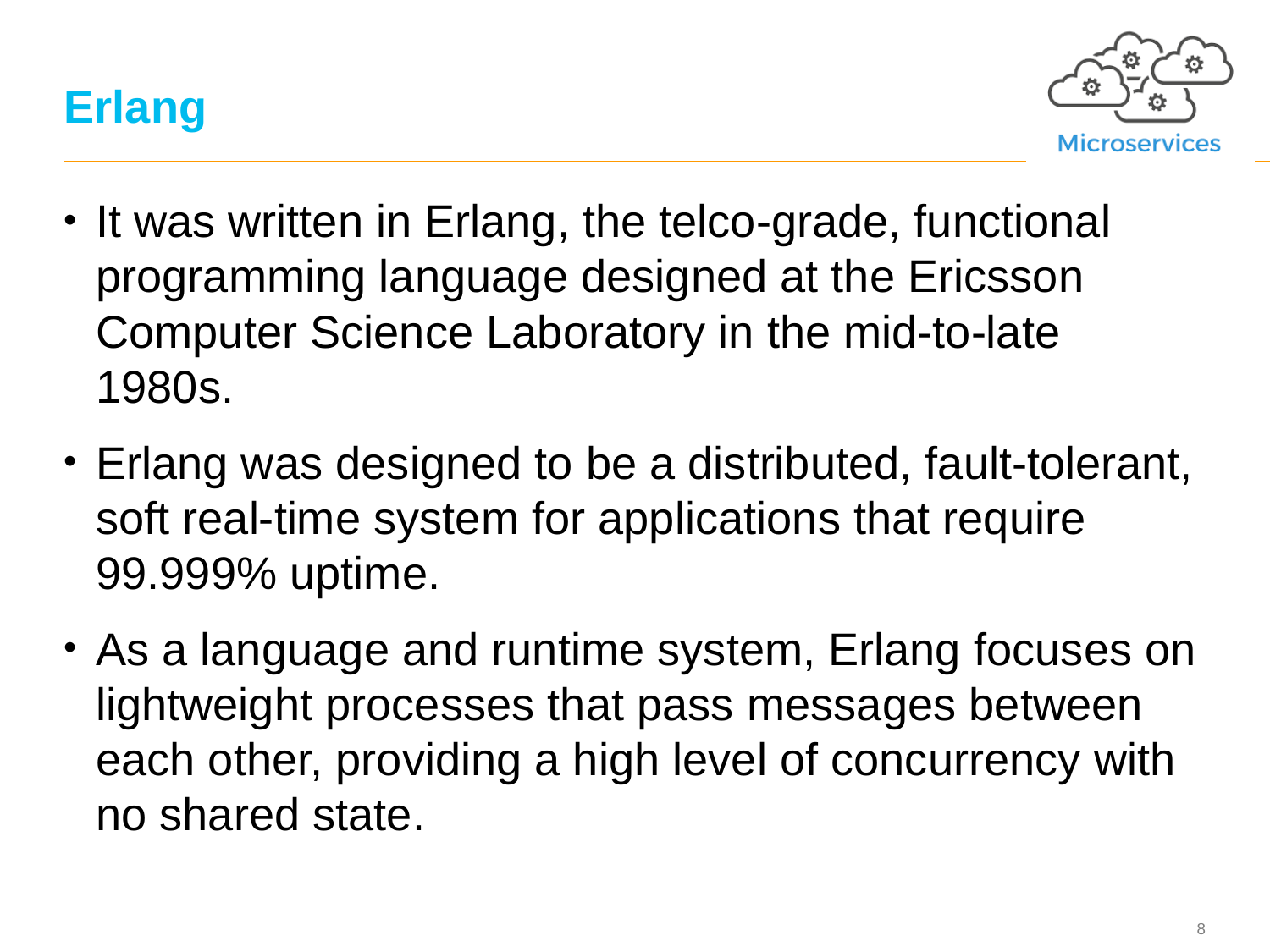

# Erlang
It was written in Erlang, the telco-grade, functional programming language designed at the Ericsson Computer Science Laboratory in the mid-to-late 1980s.
Erlang was designed to be a distributed, fault-tolerant, soft real-time system for applications that require 99.999% uptime.
As a language and runtime system, Erlang focuses on lightweight processes that pass messages between each other, providing a high level of concurrency with no shared state.